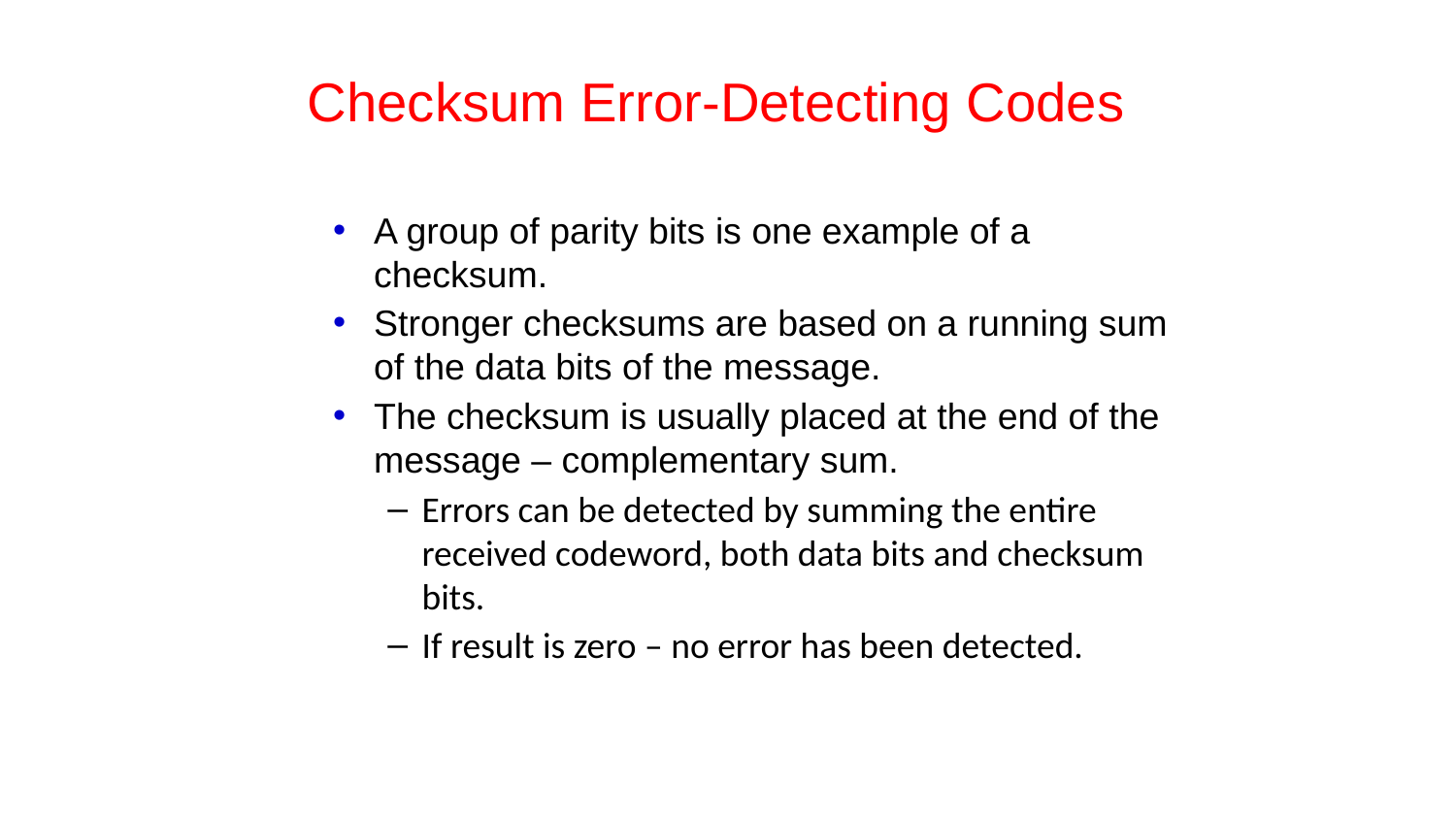

# Checksum Error-Detecting Codes
A group of parity bits is one example of a checksum.
Stronger checksums are based on a running sum of the data bits of the message.
The checksum is usually placed at the end of the message – complementary sum.
Errors can be detected by summing the entire received codeword, both data bits and checksum bits.
If result is zero – no error has been detected.